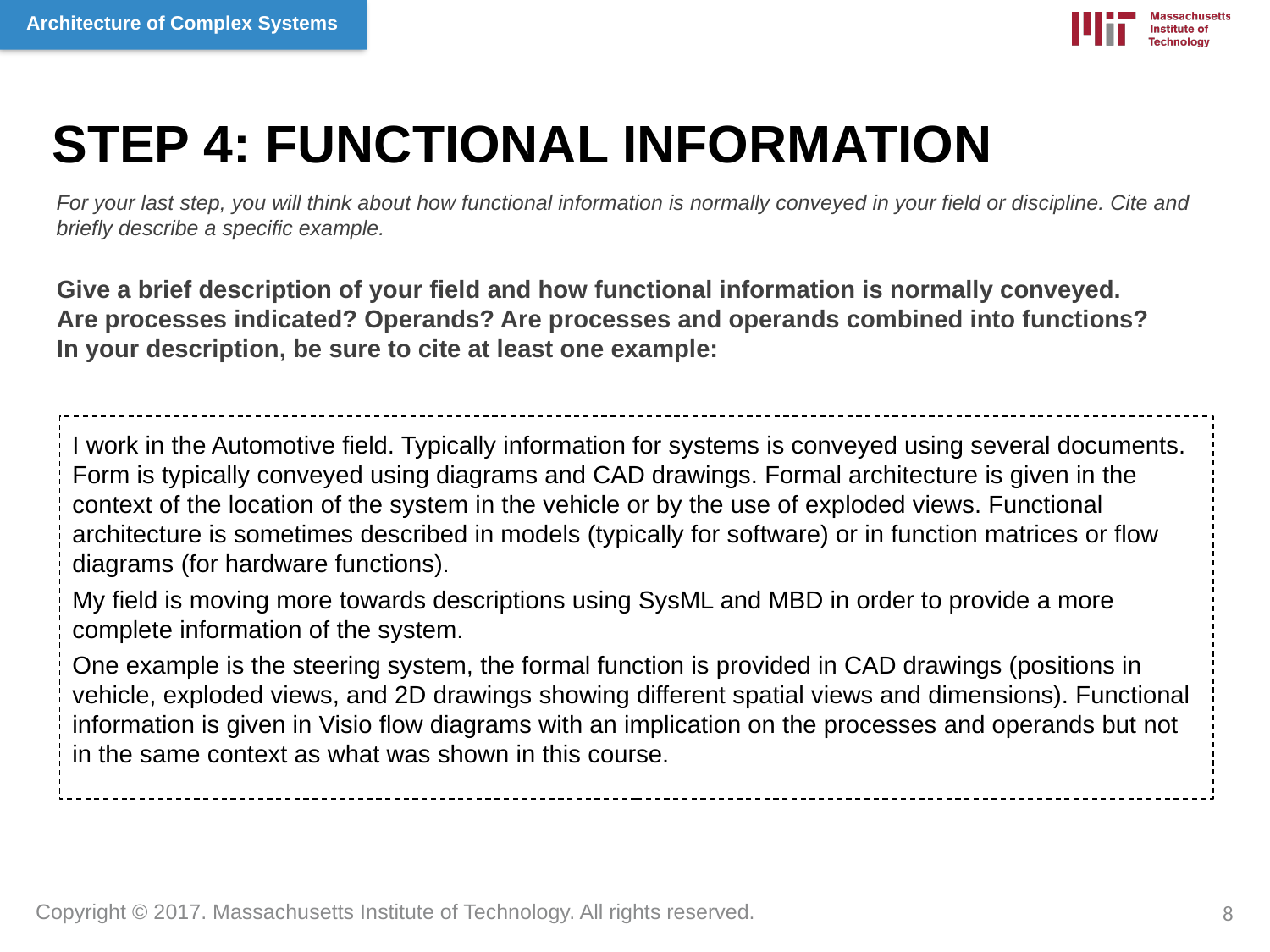

STEP 4: FUNCTIONAL INFORMATION
For your last step, you will think about how functional information is normally conveyed in your field or discipline. Cite and briefly describe a specific example.

Give a brief description of your field and how functional information is normally conveyed.  Are processes indicated? Operands? Are processes and operands combined into functions? In your description, be sure to cite at least one example:

I work in the Automotive field. Typically information for systems is conveyed using several documents. Form is typically conveyed using diagrams and CAD drawings. Formal architecture is given in the context of the location of the system in the vehicle or by the use of exploded views. Functional architecture is sometimes described in models (typically for software) or in function matrices or flow diagrams (for hardware functions).
My field is moving more towards descriptions using SysML and MBD in order to provide a more complete information of the system.
One example is the steering system, the formal function is provided in CAD drawings (positions in vehicle, exploded views, and 2D drawings showing different spatial views and dimensions). Functional information is given in Visio flow diagrams with an implication on the processes and operands but not in the same context as what was shown in this course.
8